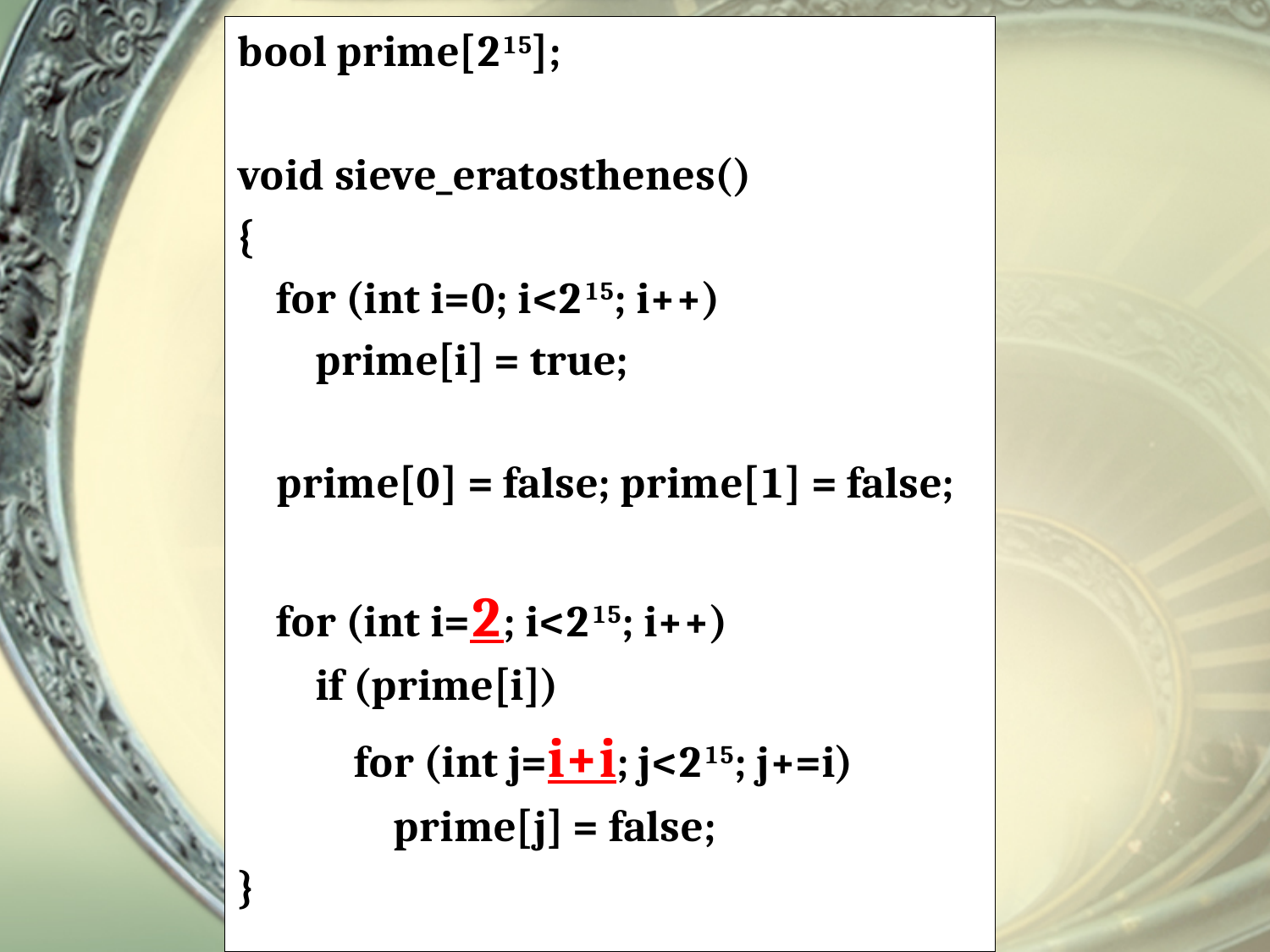

bool prime[215];

void sieve_eratosthenes()
{
    for (int i=0; i<215; i++)
        prime[i] = true;

    prime[0] = false; prime[1] = false;

    for (int i=2; i<215; i++)
        if (prime[i])
            for (int j=i+i; j<215; j+=i)
                prime[j] = false;
}